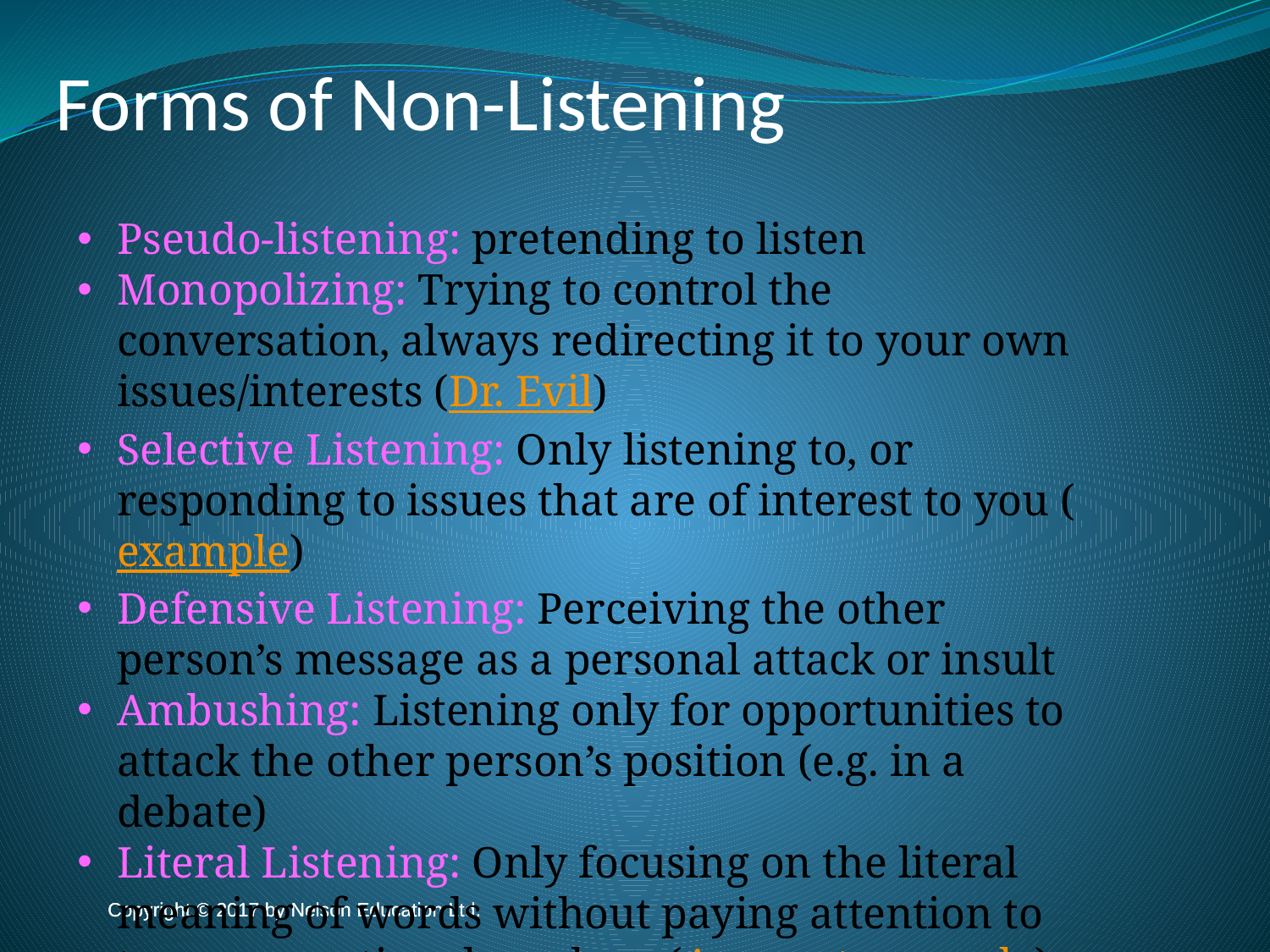

Forms of Non-Listening
Pseudo-listening: pretending to listen
Monopolizing: Trying to control the conversation, always redirecting it to your own issues/interests (Dr. Evil)
Selective Listening: Only listening to, or responding to issues that are of interest to you (example)
Defensive Listening: Perceiving the other person’s message as a personal attack or insult
Ambushing: Listening only for opportunities to attack the other person’s position (e.g. in a debate)
Literal Listening: Only focusing on the literal meaning of words without paying attention to tone or emotional markers (A recent example)